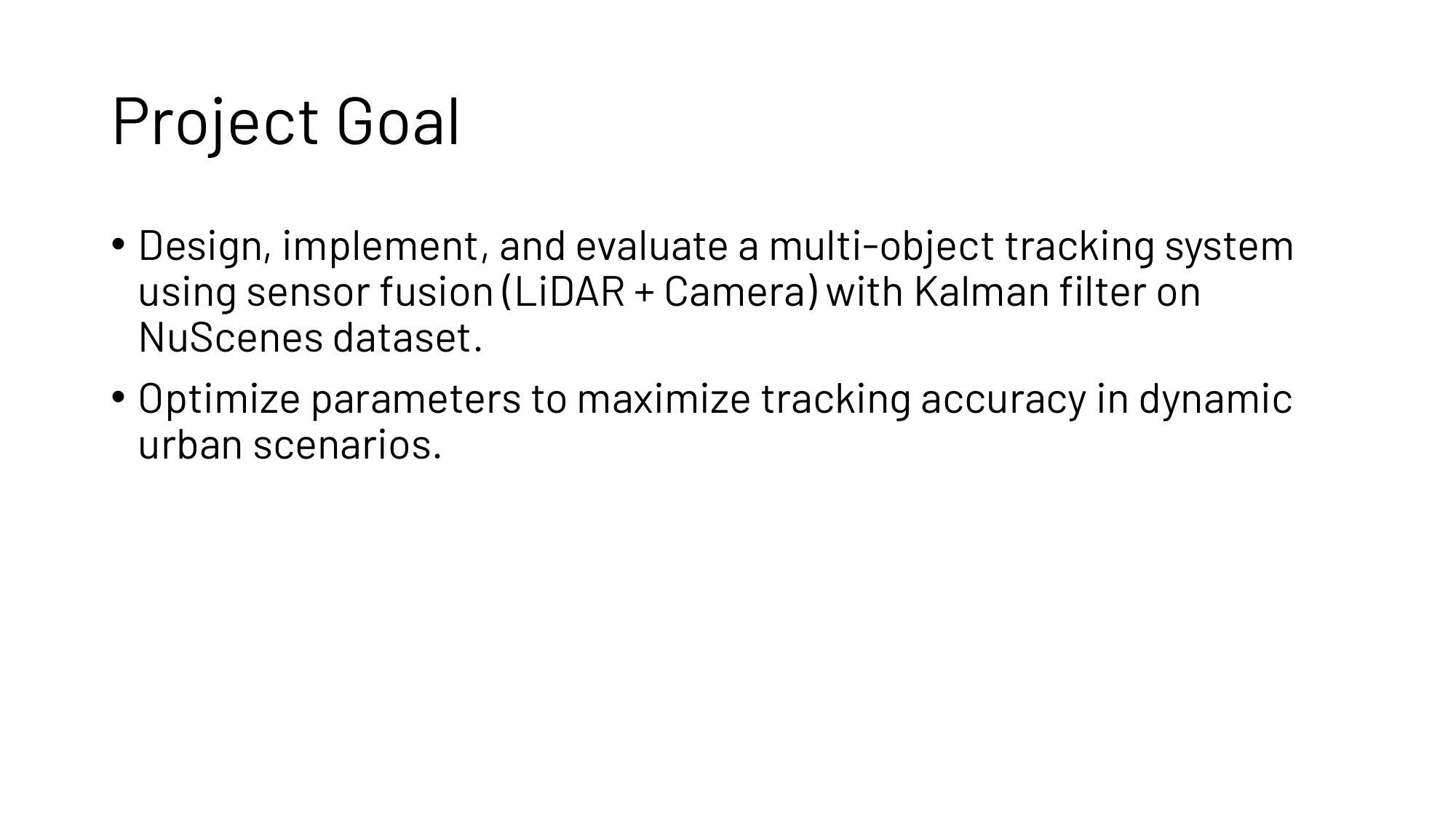

# Project Goal
Design, implement, and evaluate a multi-object tracking system using sensor fusion (LiDAR + Camera) with Kalman filter on NuScenes dataset.
Optimize parameters to maximize tracking accuracy in dynamic urban scenarios.